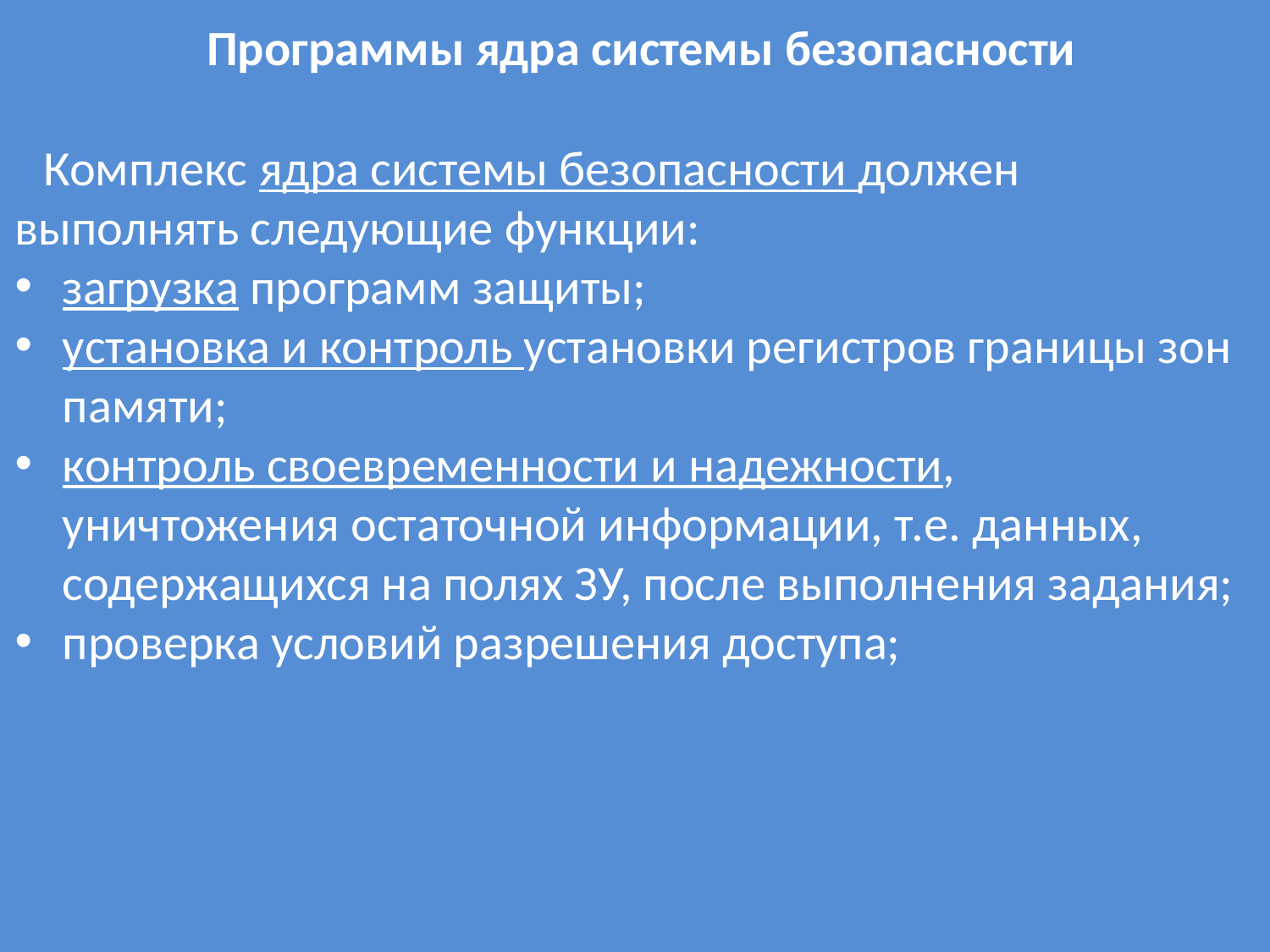

# Программы ядра системы безопасности
   Комплекс ядра системы безопасности должен выполнять следующие функции:
загрузка программ защиты;
установка и контроль установки регистров границы зон памяти;
контроль своевременности и надежности, уничтожения остаточной информации, т.е. данных, содержащихся на полях ЗУ, после выполнения задания;
проверка условий разрешения доступа;